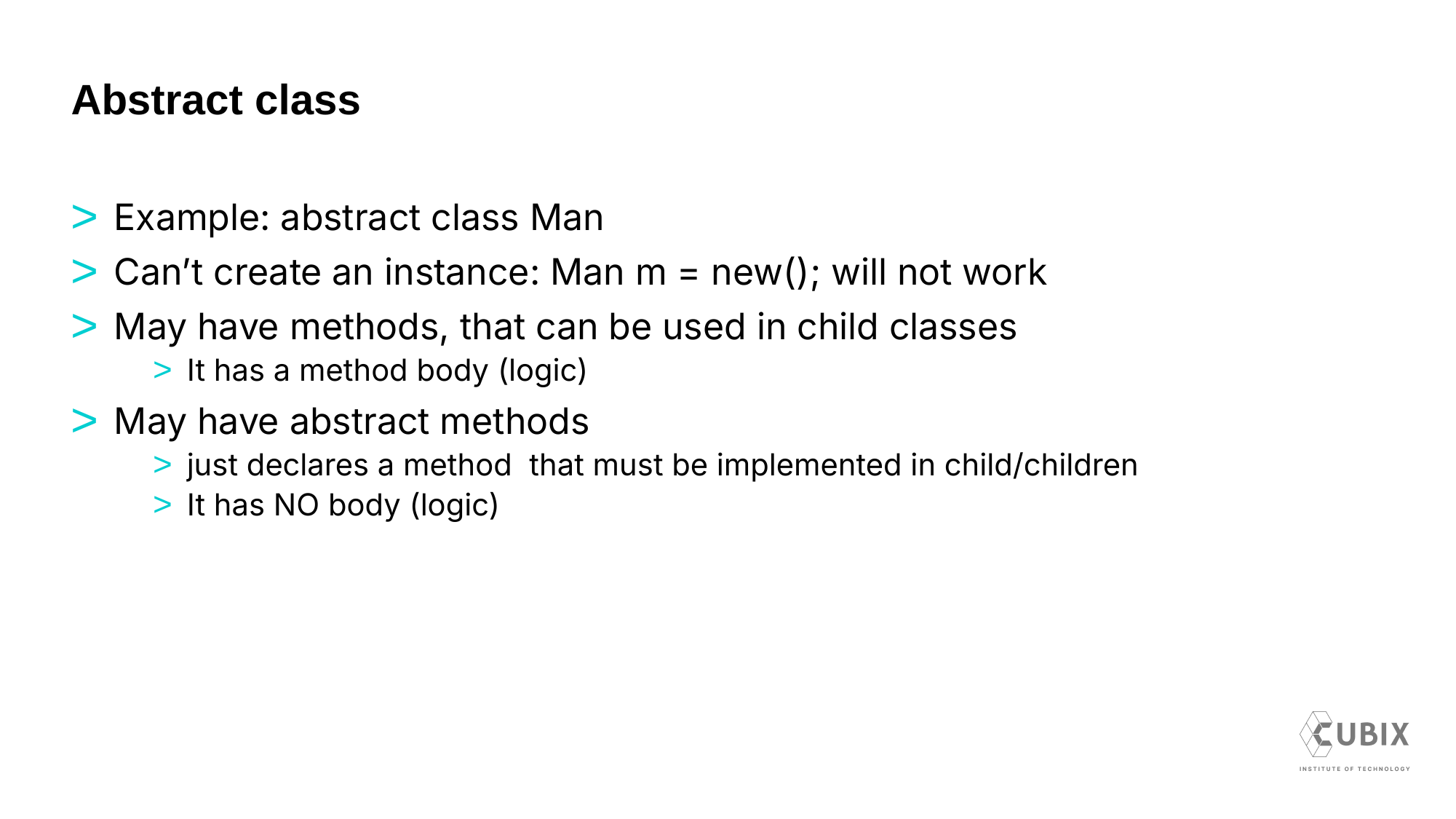

# Abstract class
Example: abstract class Man
Can’t create an instance: Man m = new(); will not work
May have methods, that can be used in child classes
It has a method body (logic)
May have abstract methods
just declares a method  that must be implemented in child/children
It has NO body (logic)